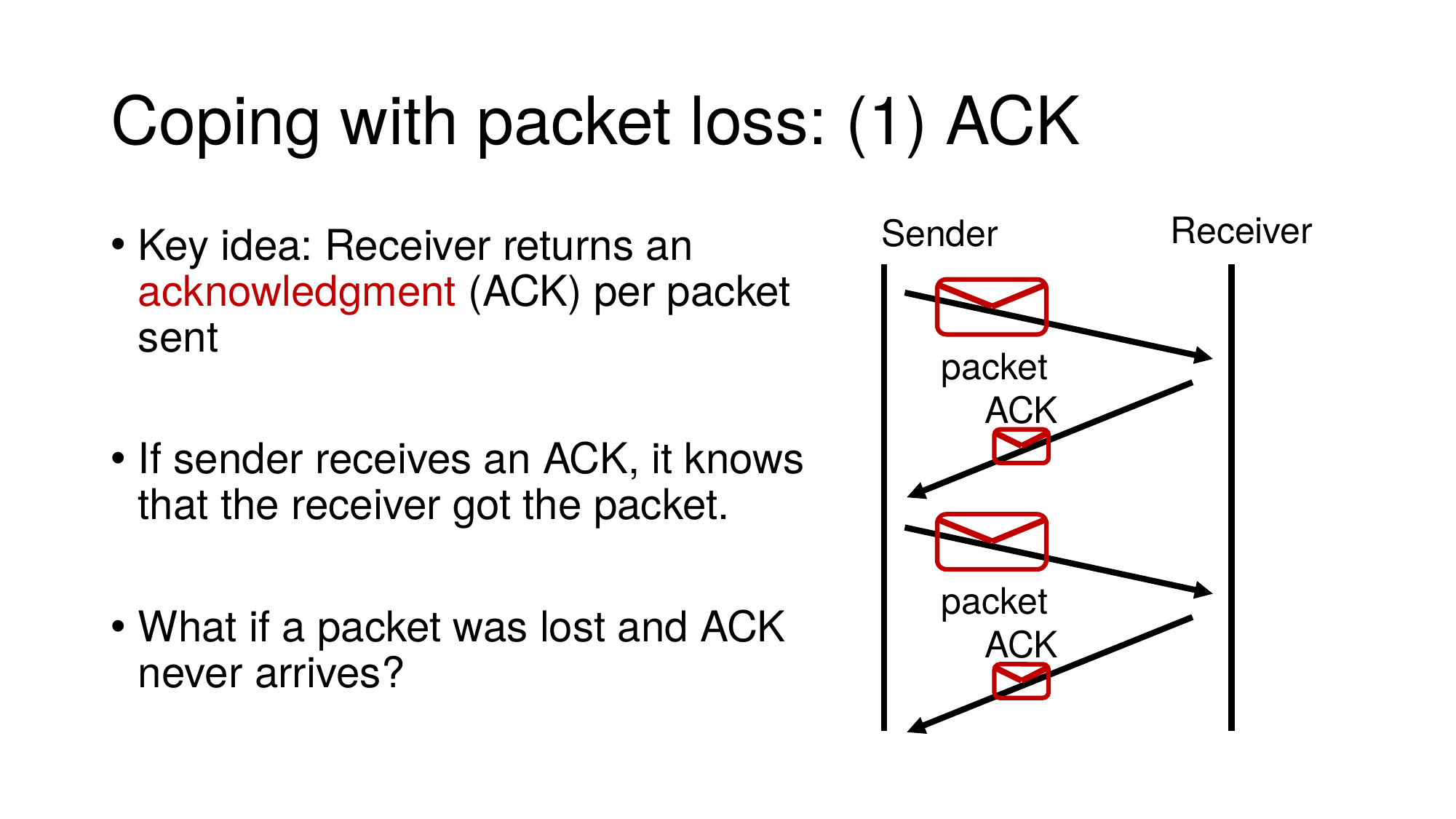

# Coping with packet loss: (1) ACK
Receiver
Sender
Key idea: Receiver returns an acknowledgment (ACK) per packet sent

If sender receives an ACK, it knows that the receiver got the packet.

What if a packet was lost and ACK never arrives?

packet
ACK

packet
ACK